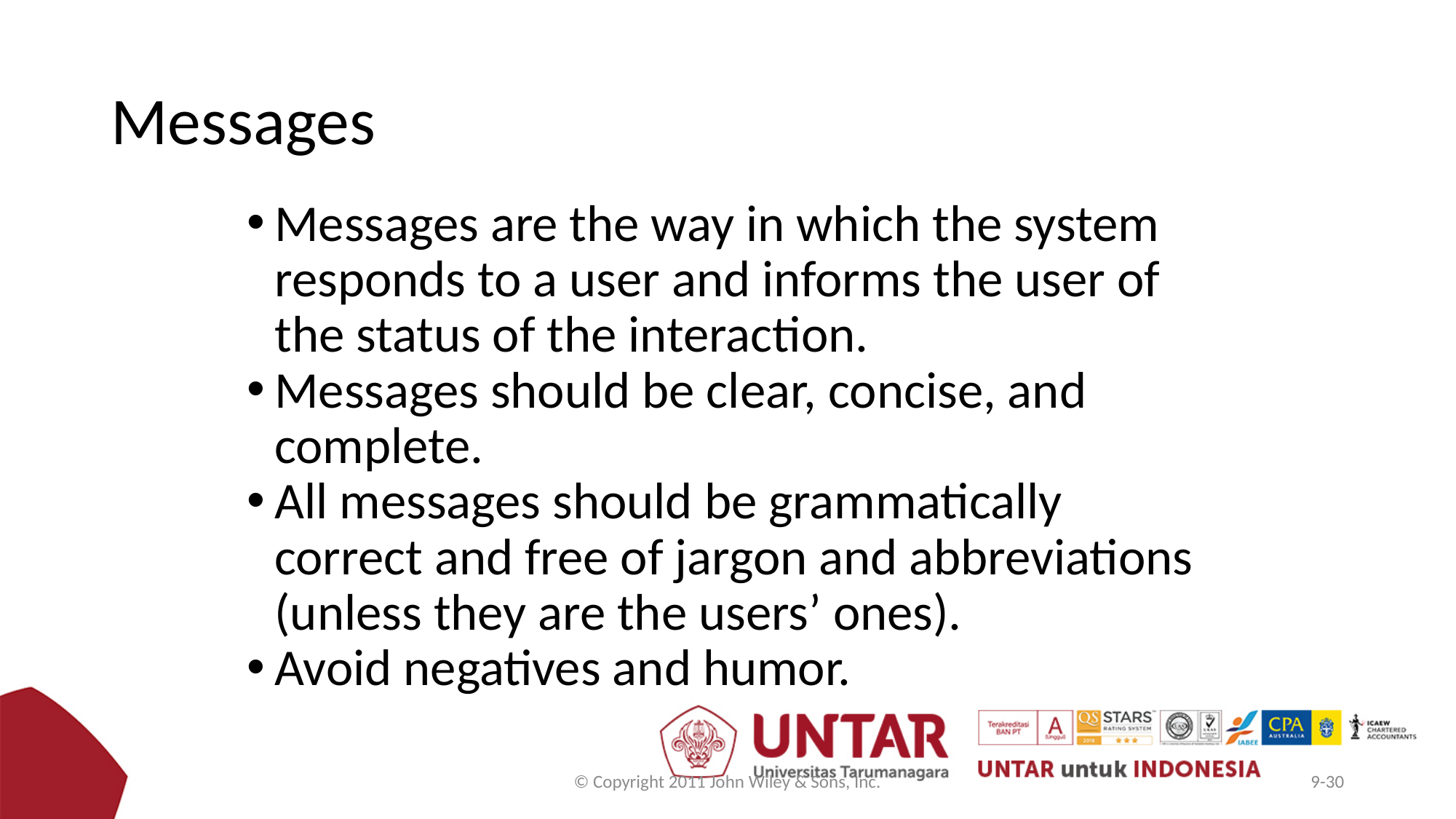

# Messages
Messages are the way in which the system responds to a user and informs the user of the status of the interaction.
Messages should be clear, concise, and complete.
All messages should be grammatically correct and free of jargon and abbreviations (unless they are the users’ ones).
Avoid negatives and humor.

© Copyright 2011 John Wiley & Sons, Inc.
9-30